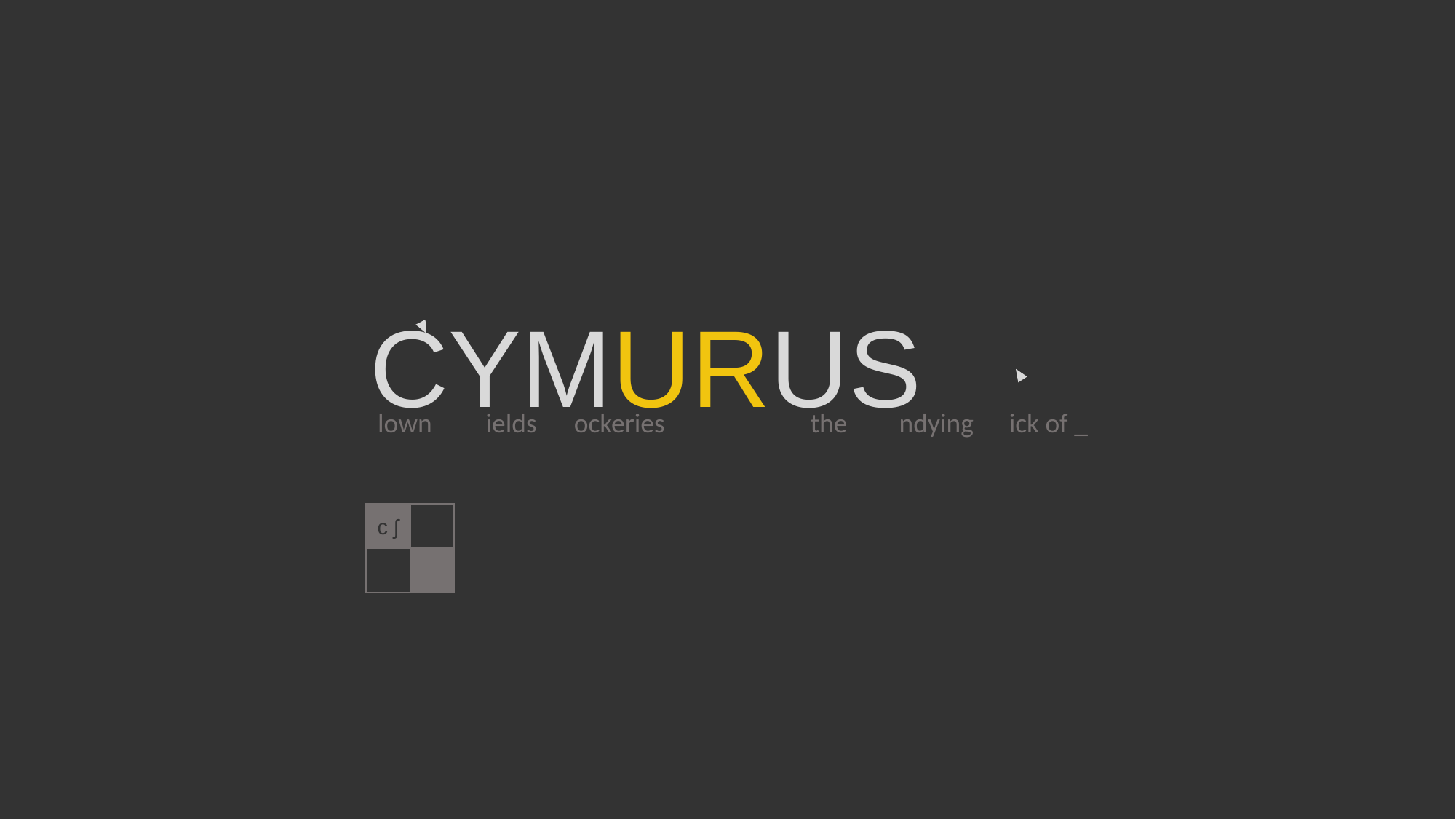

CYMURUS
lown
ields
ockeries
the
ndying
ick of _

c ʃ